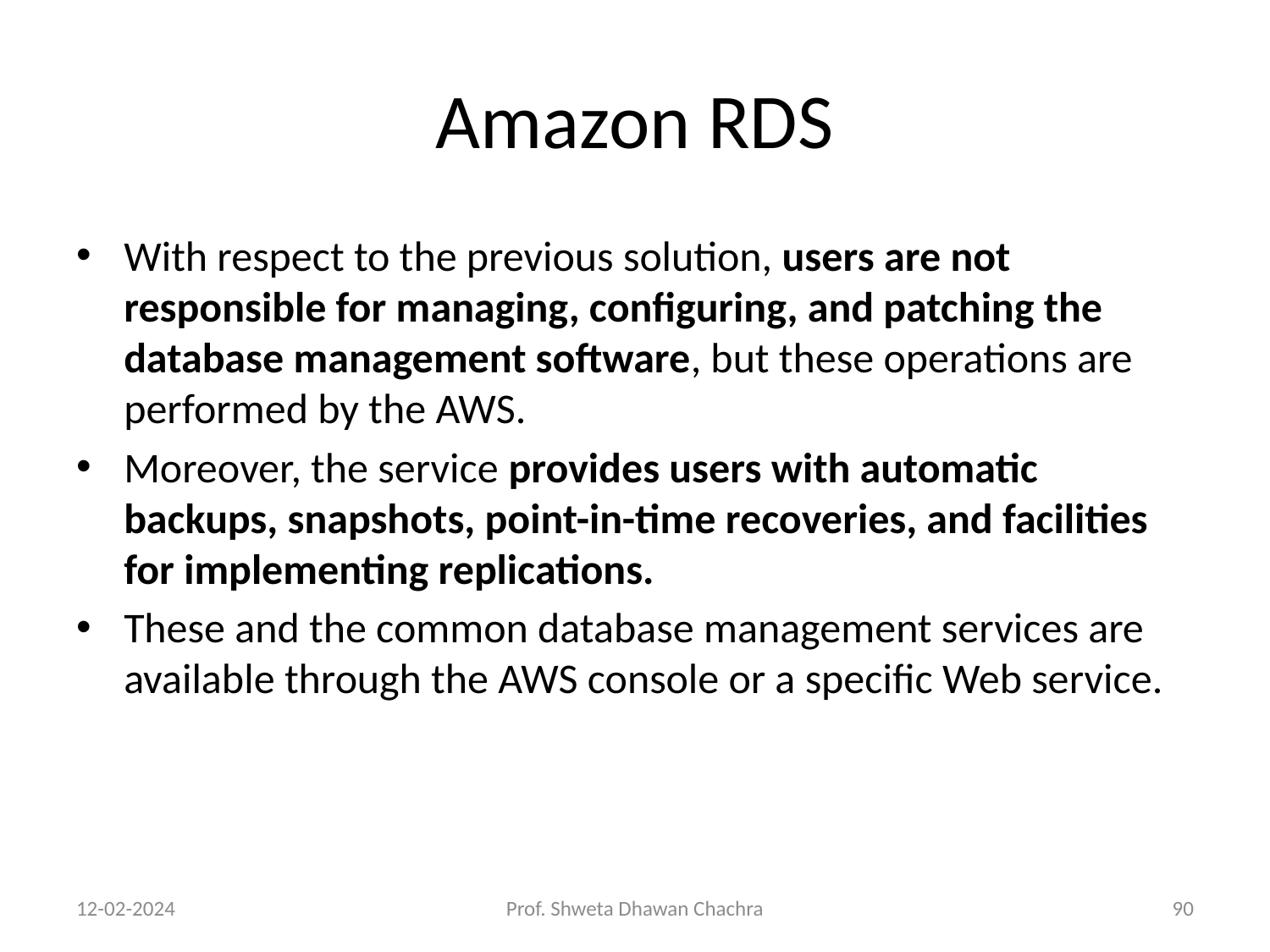

# Amazon RDS
With respect to the previous solution, users are not responsible for managing, configuring, and patching the database management software, but these operations are performed by the AWS.
Moreover, the service provides users with automatic backups, snapshots, point-in-time recoveries, and facilities for implementing replications.
These and the common database management services are available through the AWS console or a specific Web service.
12-02-2024
Prof. Shweta Dhawan Chachra
90